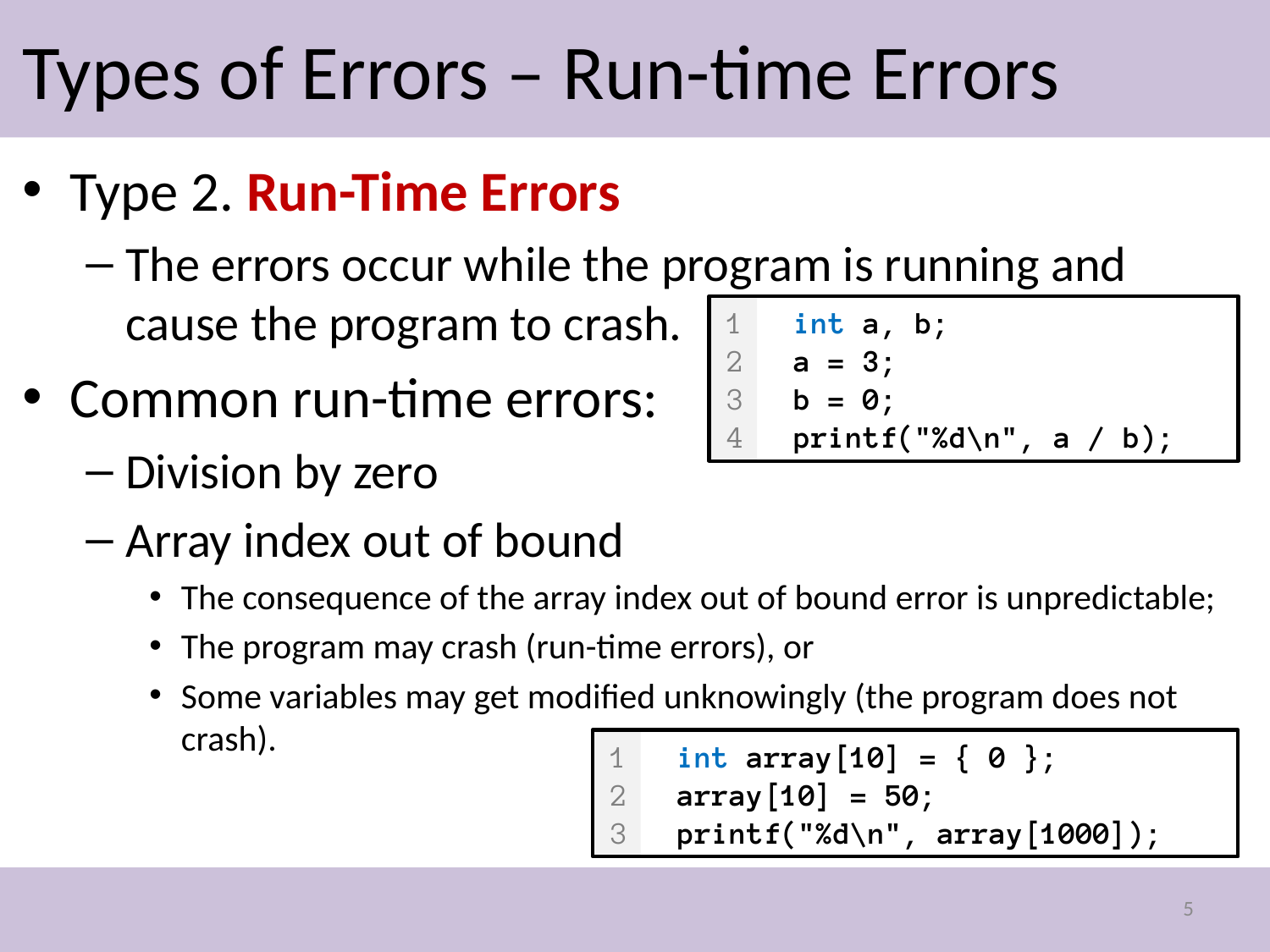

# Types of Errors – Run-time Errors
Type 2. Run-Time Errors
The errors occur while the program is running and cause the program to crash.
Common run-time errors:
Division by zero
Array index out of bound
The consequence of the array index out of bound error is unpredictable;
The program may crash (run-time errors), or
Some variables may get modified unknowingly (the program does not crash).
1
2
3
4
int a, b;
a = 3;
b = 0;
printf("%d\n", a / b);
1
2
3
int array[10] = { 0 };
array[10] = 50;
printf("%d\n", array[1000]);
5